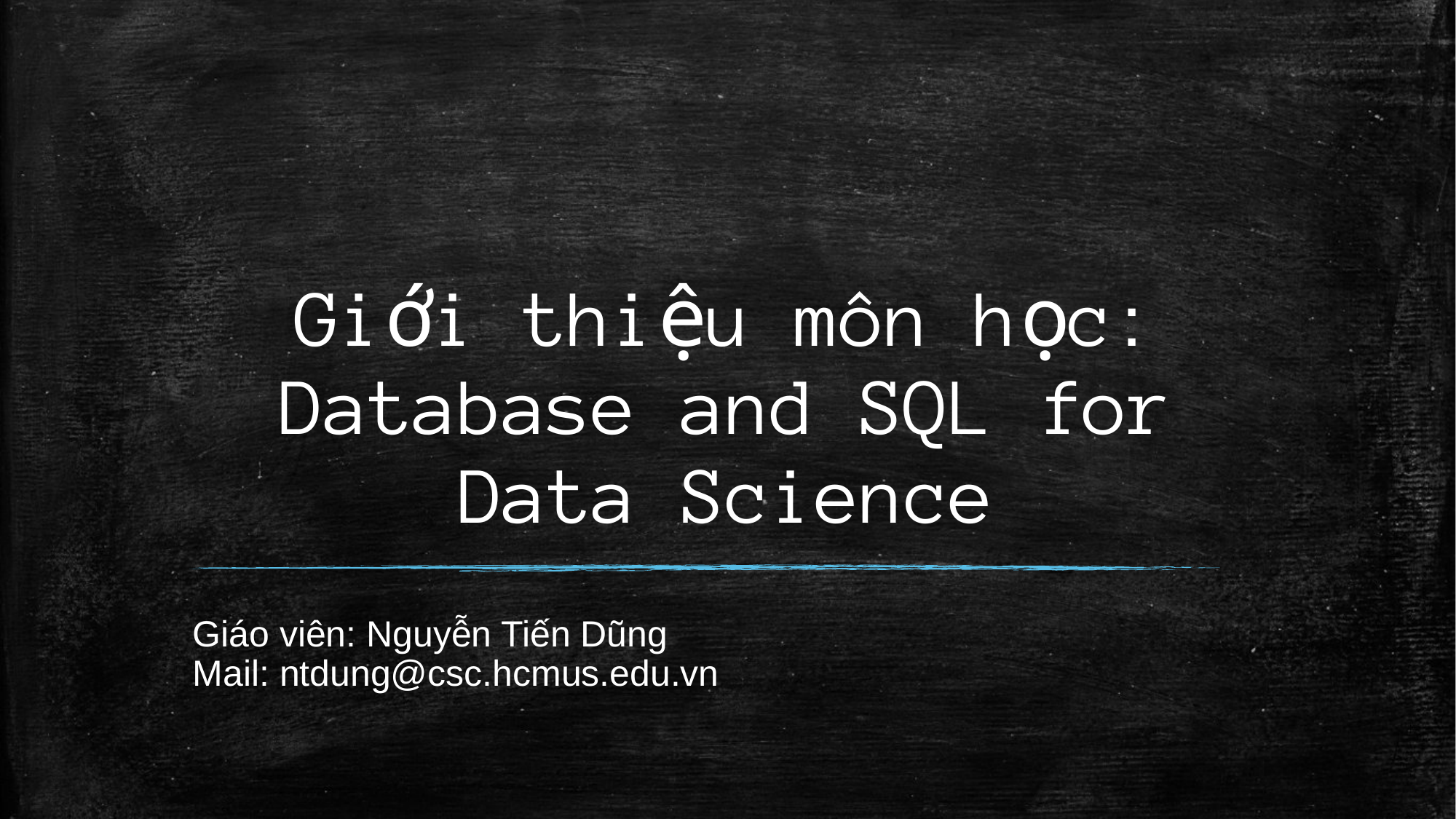

# Giới thiệu môn học: Database and SQL for Data Science
Giáo viên: Nguyễn Tiến Dũng
Mail: ntdung@csc.hcmus.edu.vn